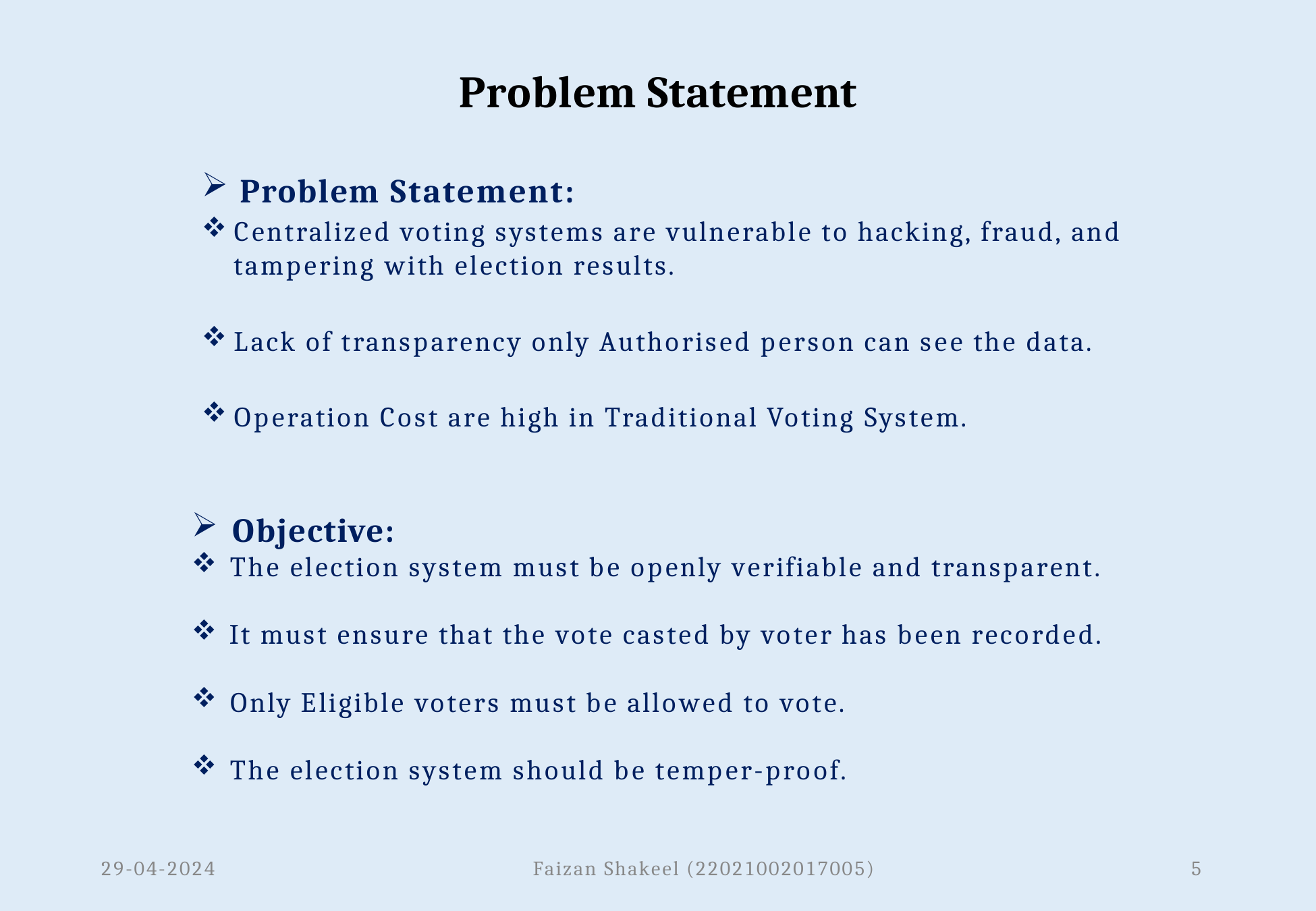

# Problem Statement
Problem Statement:
Centralized voting systems are vulnerable to hacking, fraud, and tampering with election results.

Lack of transparency only Authorised person can see the data.

Operation Cost are high in Traditional Voting System.

 Objective:
The election system must be openly verifiable and transparent.

It must ensure that the vote casted by voter has been recorded.

Only Eligible voters must be allowed to vote.

The election system should be temper-proof.

Faizan Shakeel (22021002017005)
29-04-2024
5